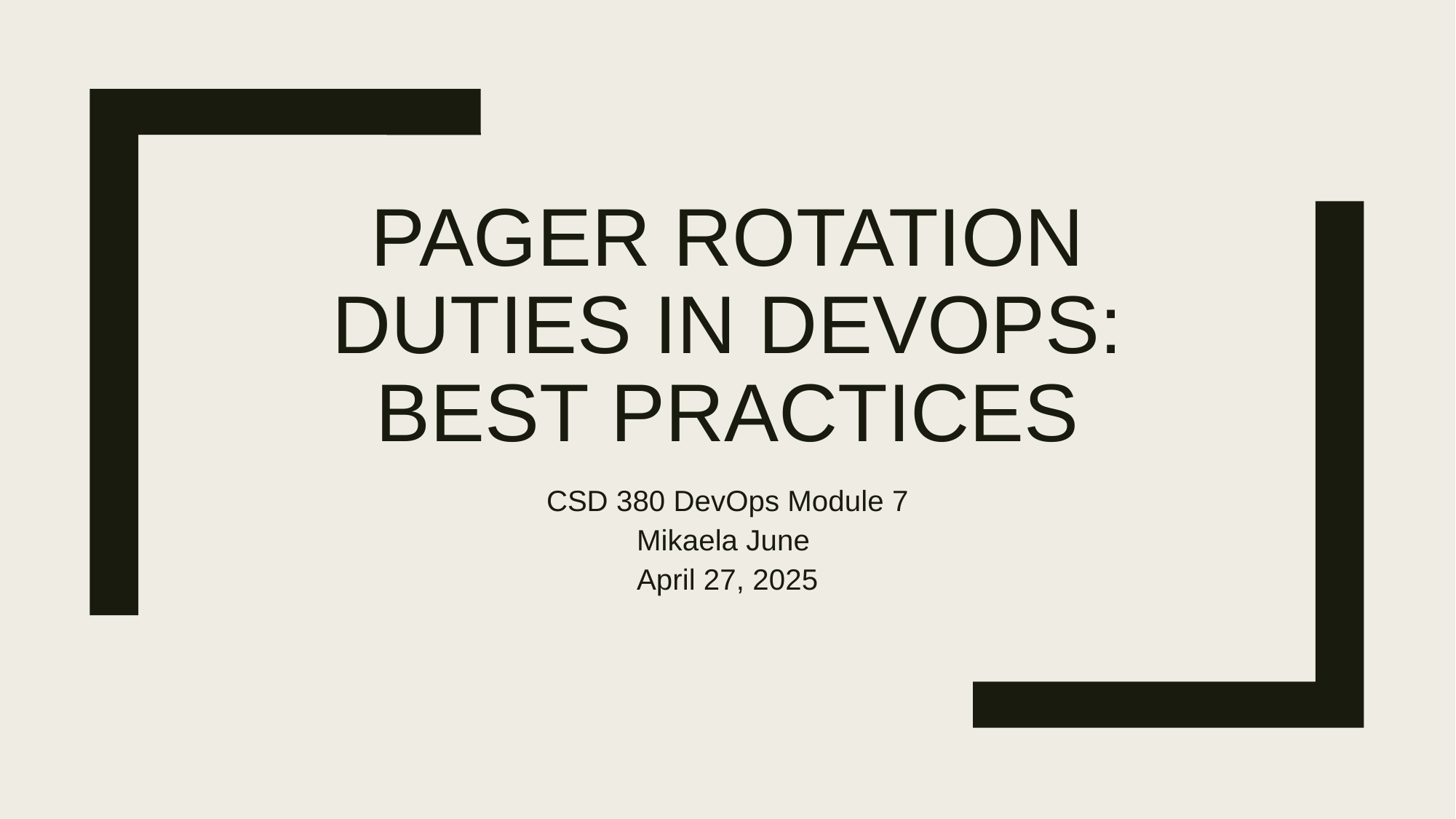

# Pager Rotation Duties in DevOps: Best Practices
CSD 380 DevOps Module 7
Mikaela June
April 27, 2025